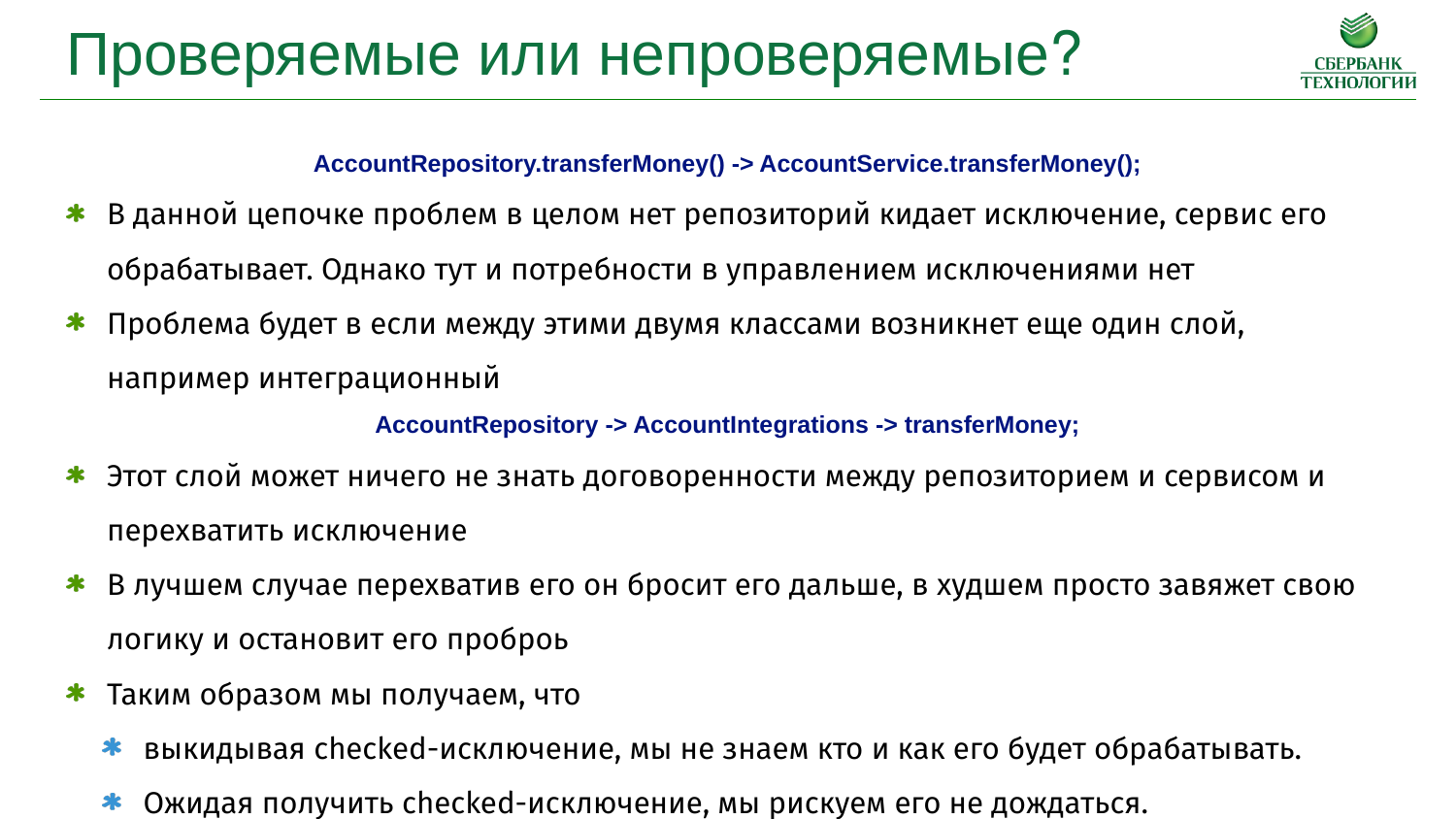

Проверяемые или непроверяемые?
AccountRepository.transferMoney() -> AccountService.transferMoney();
В данной цепочке проблем в целом нет репозиторий кидает исключение, сервис его обрабатывает. Однако тут и потребности в управлением исключениями нет
Проблема будет в если между этими двумя классами возникнет еще один слой, например интеграционный
AccountRepository -> AccountIntegrations -> transferMoney;
Этот слой может ничего не знать договоренности между репозиторием и сервисом и перехватить исключение
В лучшем случае перехватив его он бросит его дальше, в худшем просто завяжет свою логику и остановит его проброь
Таким образом мы получаем, что
выкидывая checked-исключение, мы не знаем кто и как его будет обрабатывать.
Ожидая получить checked-исключение, мы рискуем его не дождаться.